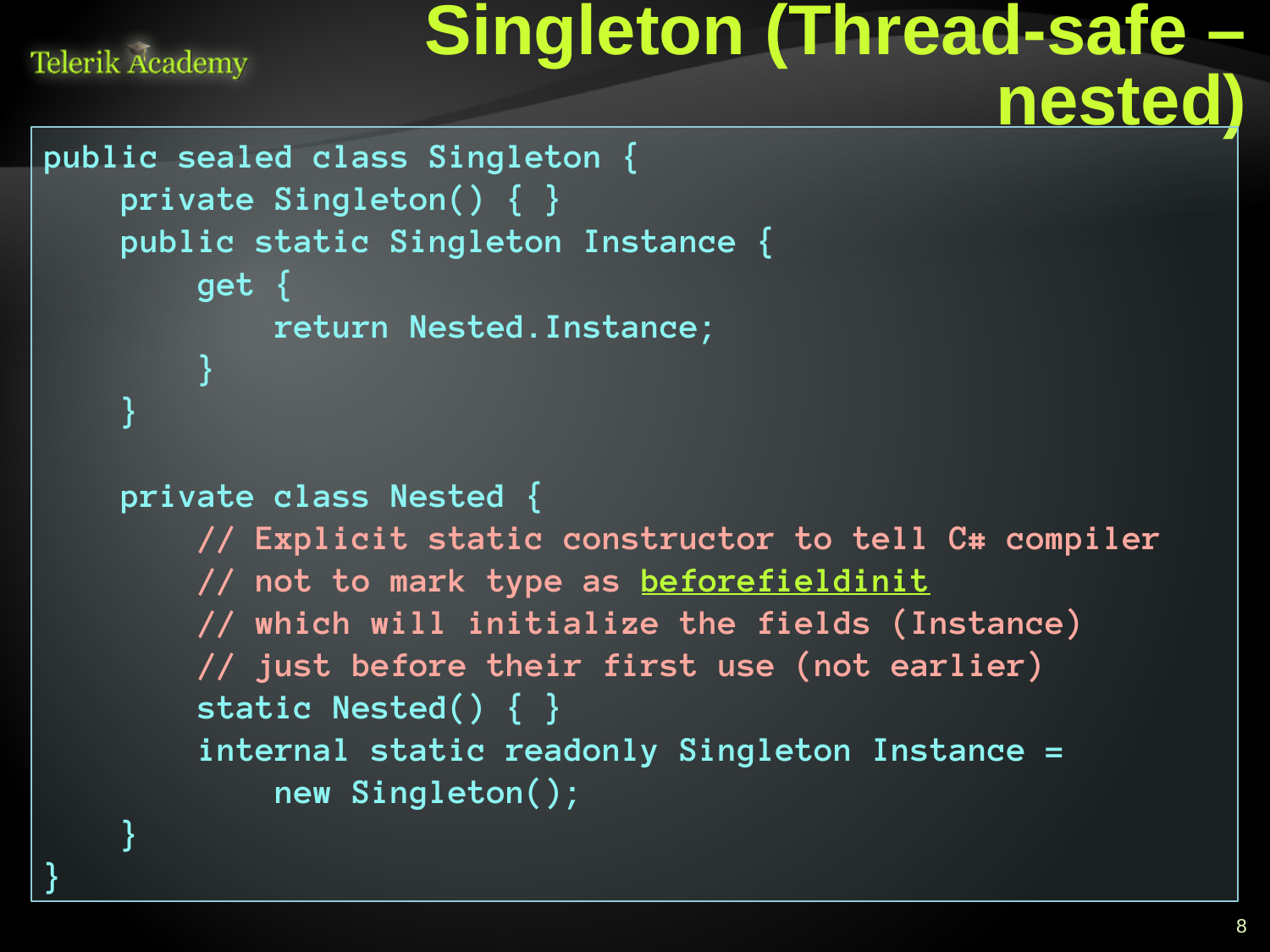

# Singleton (Thread-safe – nested)
public sealed class Singleton {
    private Singleton() { }
    public static Singleton Instance {
        get {
            return Nested.Instance;
        }
    }

    private class Nested {
        // Explicit static constructor to tell C# compiler
        // not to mark type as beforefieldinit
        // which will initialize the fields (Instance)
        // just before their first use (not earlier)
        static Nested() { }
        internal static readonly Singleton Instance =
            new Singleton();
    }
}
8